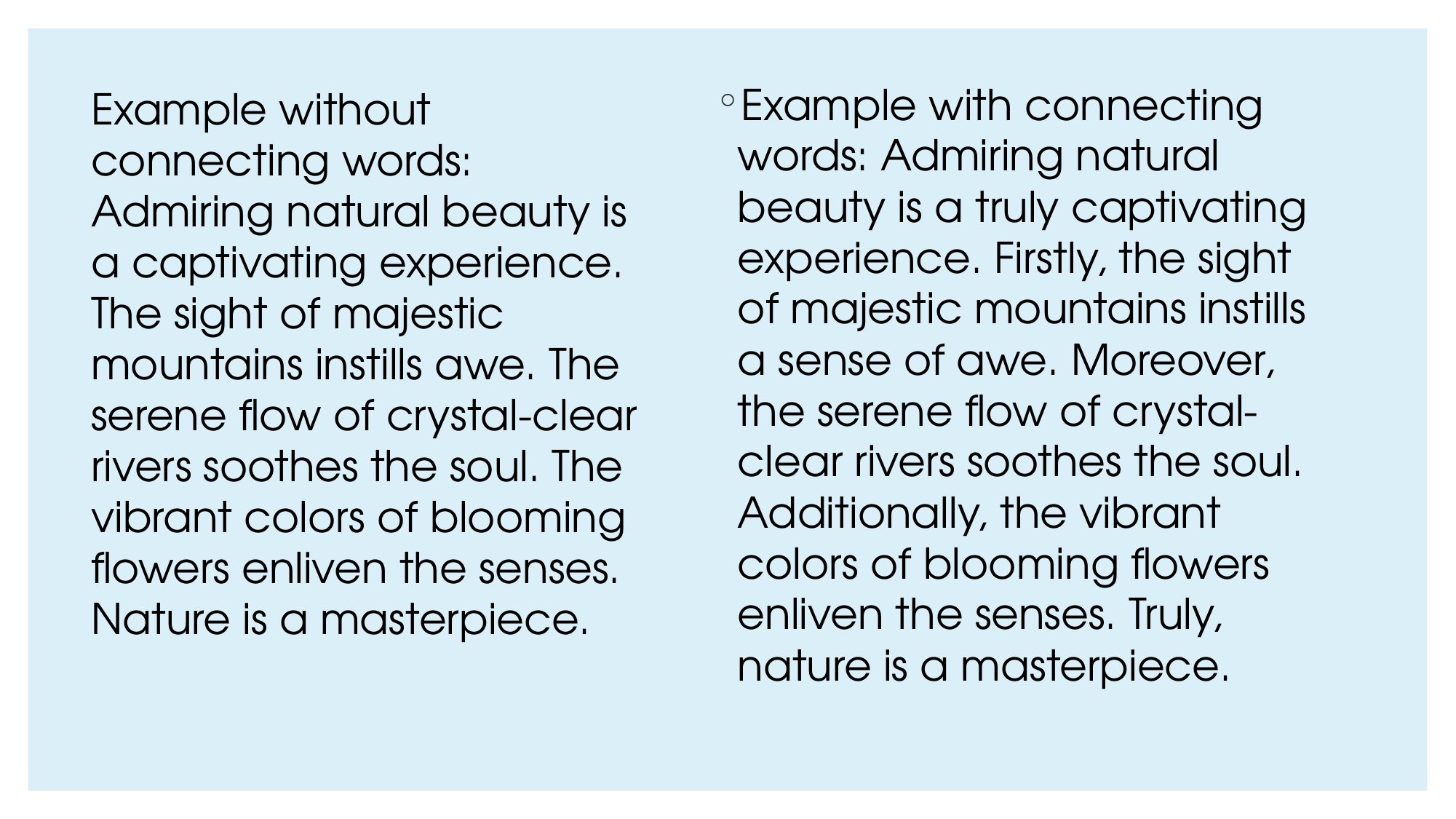

#
Example with connecting words: Admiring natural beauty is a truly captivating experience. Firstly, the sight of majestic mountains instills a sense of awe. Moreover, the serene flow of crystal-clear rivers soothes the soul. Additionally, the vibrant colors of blooming flowers enliven the senses. Truly, nature is a masterpiece.
Example without connecting words: Admiring natural beauty is a captivating experience. The sight of majestic mountains instills awe. The serene flow of crystal-clear rivers soothes the soul. The vibrant colors of blooming flowers enliven the senses. Nature is a masterpiece.